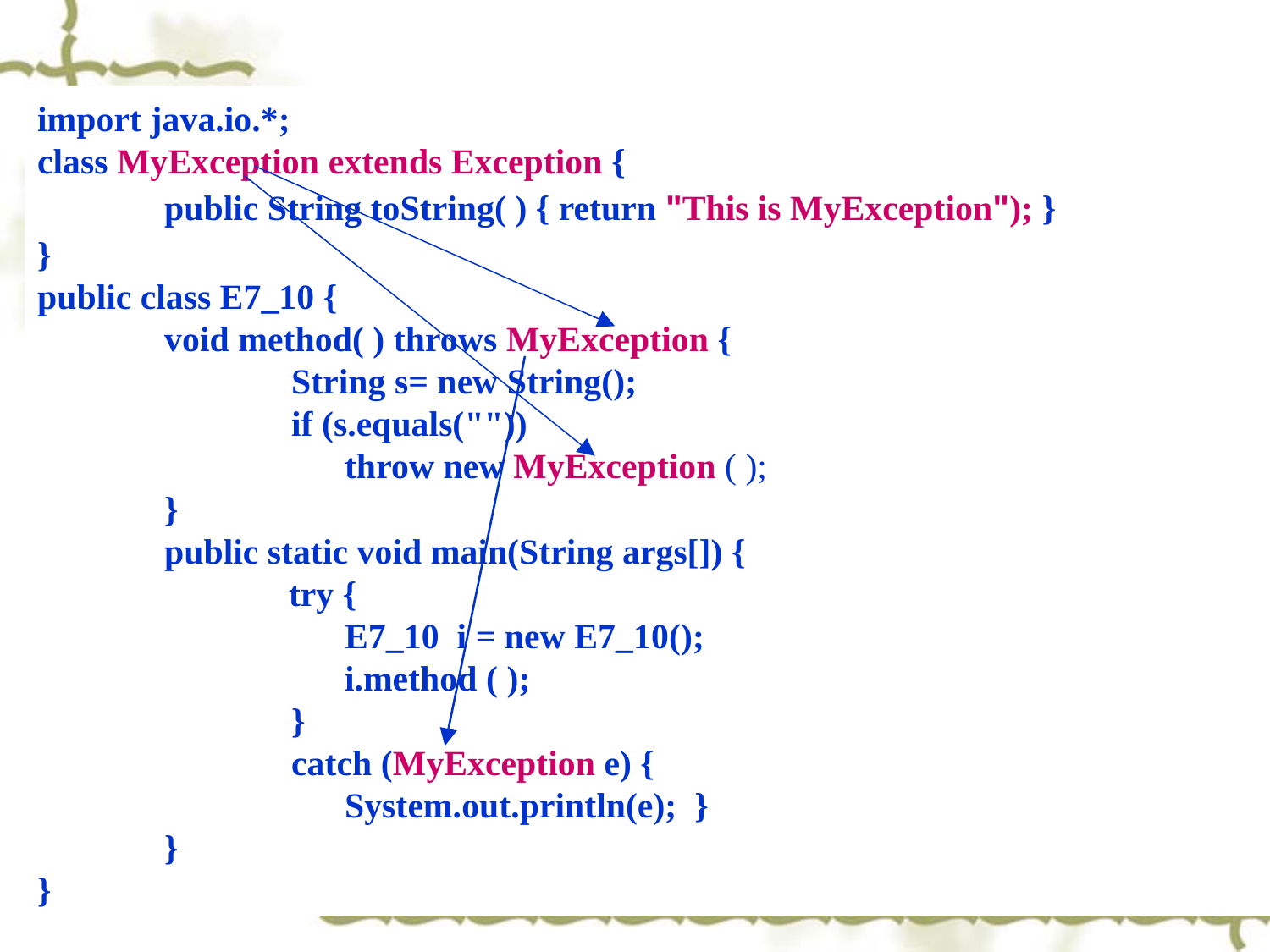

import java.io.*;
class MyException extends Exception {
	public String toString( ) { return "This is MyException"); }
}
public class E7_10 {
	void method( ) throws MyException {
		String s= new String();
		if (s.equals(""))
		      throw new MyException ( );
	}
 	public static void main(String args[]) {
 	              try {
		      E7_10  i = new E7_10();
		      i.method ( );
		}
		catch (MyException e) {
		      System.out.println(e);  }
	}
}

29